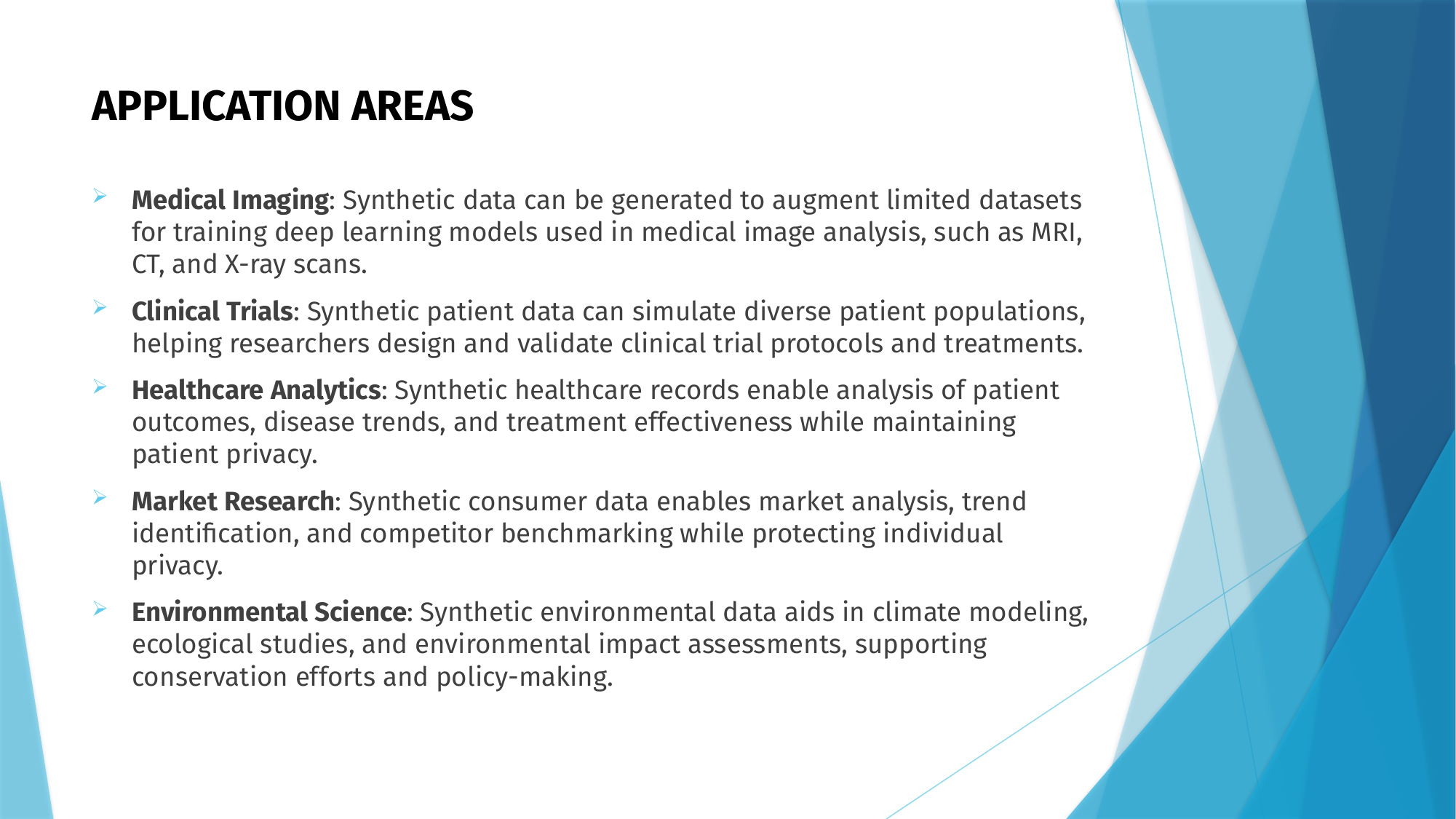

# APPLICATION AREAS
Medical Imaging: Synthetic data can be generated to augment limited datasets for training deep learning models used in medical image analysis, such as MRI, CT, and X-ray scans.
Clinical Trials: Synthetic patient data can simulate diverse patient populations, helping researchers design and validate clinical trial protocols and treatments.
Healthcare Analytics: Synthetic healthcare records enable analysis of patient outcomes, disease trends, and treatment effectiveness while maintaining patient privacy.
Market Research: Synthetic consumer data enables market analysis, trend identification, and competitor benchmarking while protecting individual privacy.
Environmental Science: Synthetic environmental data aids in climate modeling, ecological studies, and environmental impact assessments, supporting conservation efforts and policy-making.